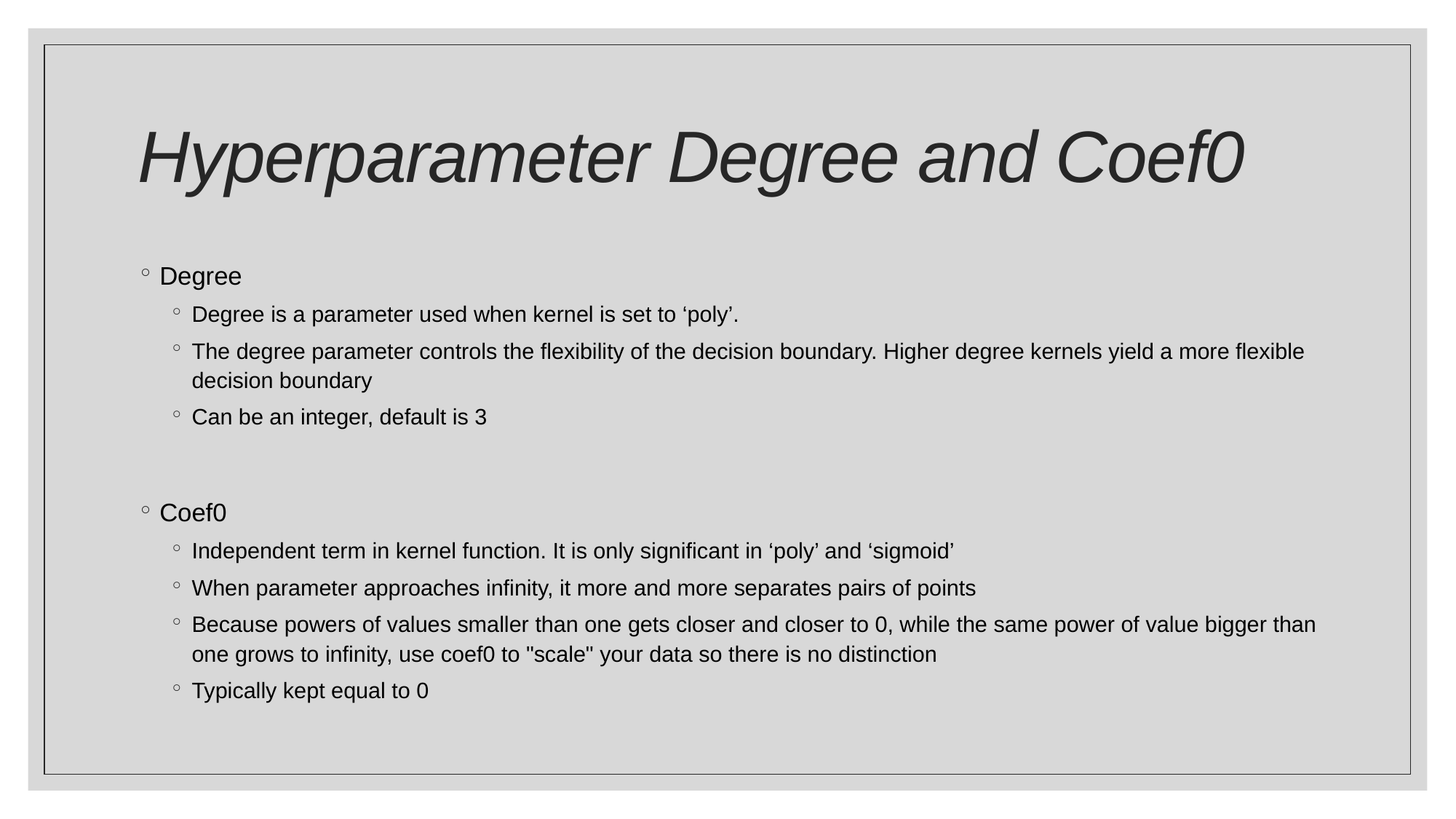

# Hyperparameter Degree and Coef0
Degree
Degree is a parameter used when kernel is set to ‘poly’.
The degree parameter controls the flexibility of the decision boundary. Higher degree kernels yield a more flexible decision boundary
Can be an integer, default is 3

Coef0
Independent term in kernel function. It is only significant in ‘poly’ and ‘sigmoid’
When parameter approaches infinity, it more and more separates pairs of points
Because powers of values smaller than one gets closer and closer to 0, while the same power of value bigger than one grows to infinity, use coef0 to "scale" your data so there is no distinction
Typically kept equal to 0